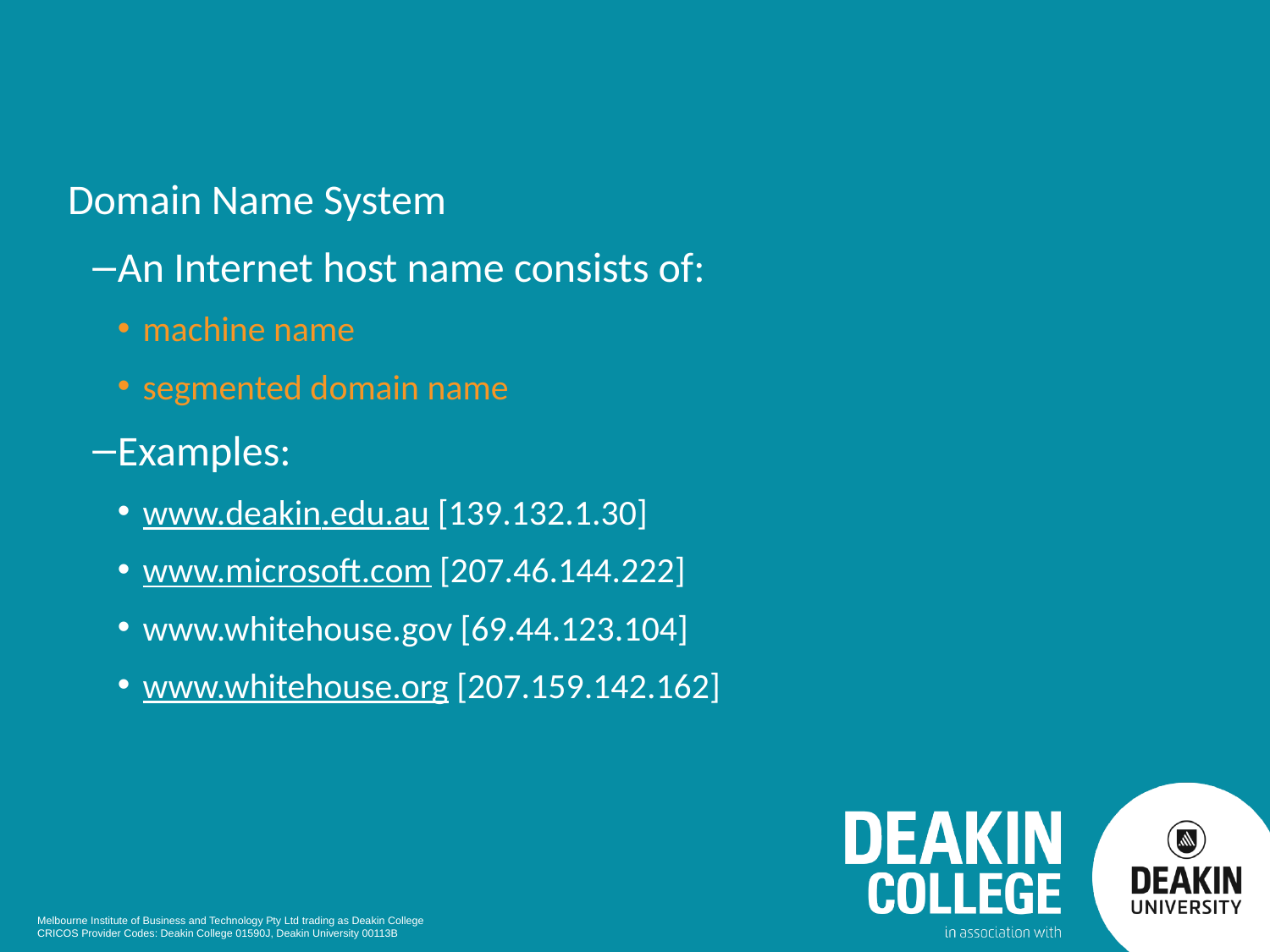

Domain Name System
An Internet host name consists of:
machine name
segmented domain name
Examples:
www.deakin.edu.au [139.132.1.30]
www.microsoft.com [207.46.144.222]
www.whitehouse.gov [69.44.123.104]
www.whitehouse.org [207.159.142.162]